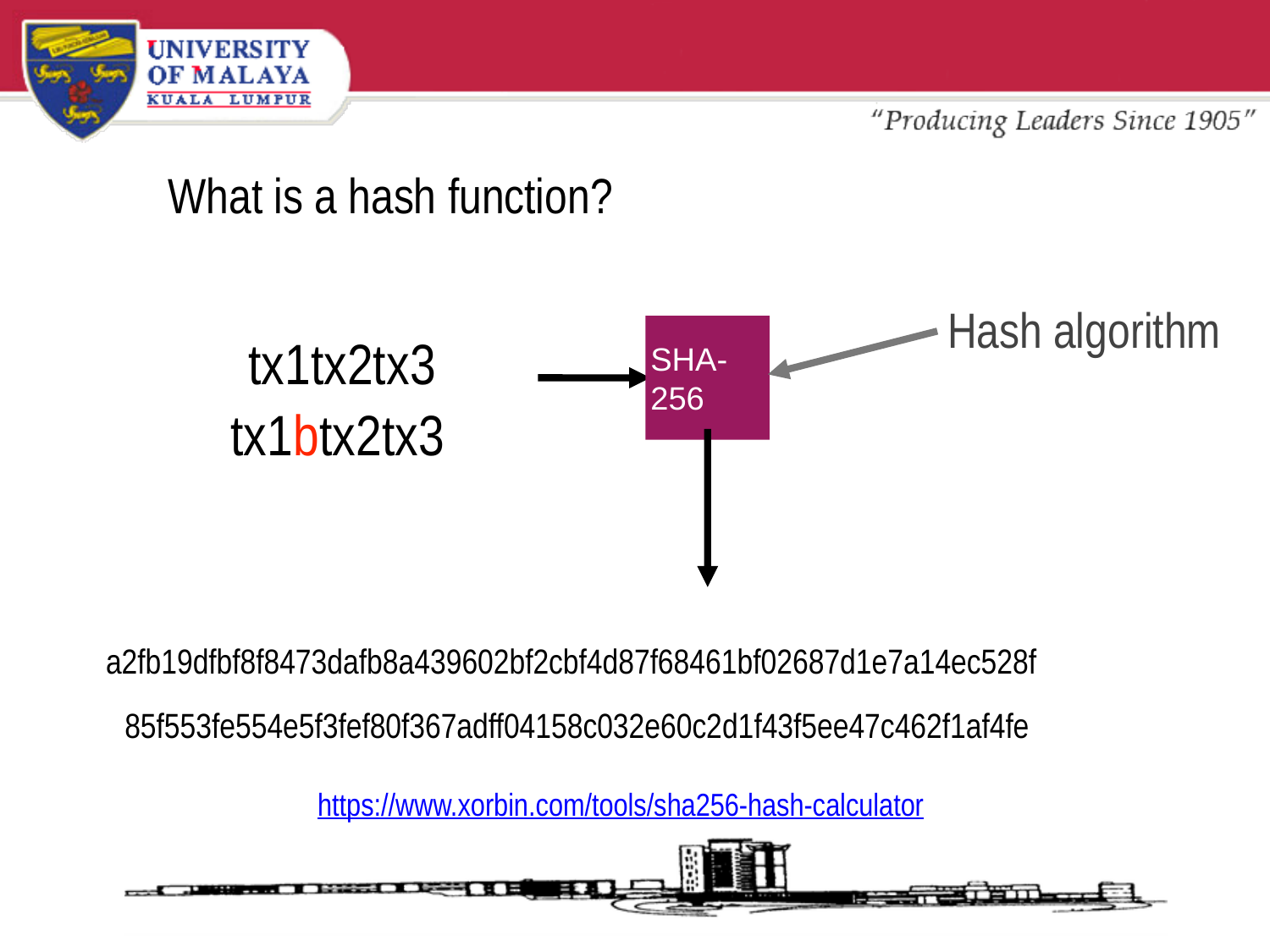

What is a hash function?
Hash algorithm
SHA-
256
tx1tx2tx3

tx1btx2tx3

a2fb19dfbf8f8473dafb8a439602bf2cbf4d87f68461bf02687d1e7a14ec528f
85f553fe554e5f3fef80f367adff04158c032e60c2d1f43f5ee47c462f1af4fe
https://www.xorbin.com/tools/sha256-hash-calculator